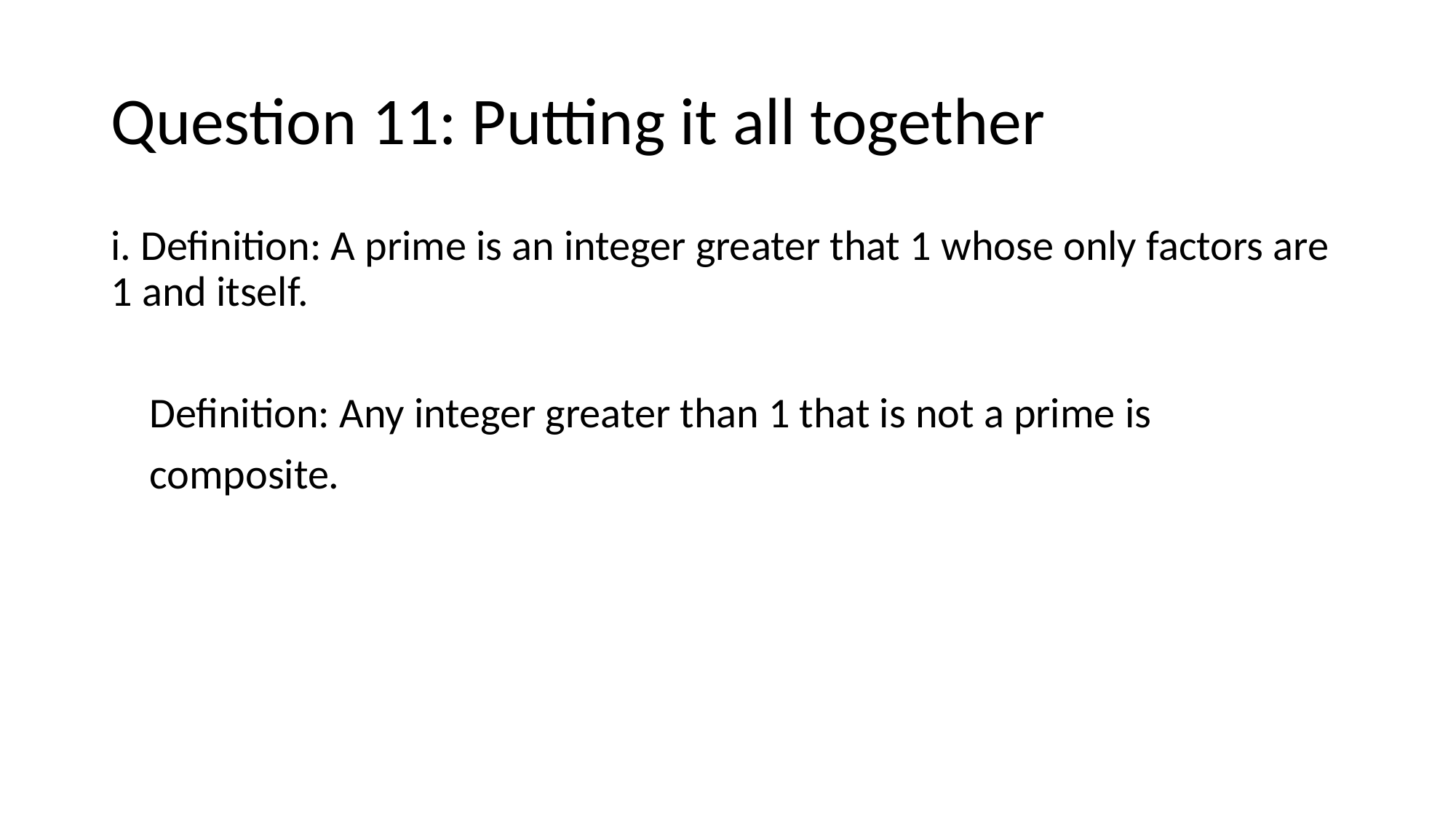

# Question 11: Putting it all together
i. Definition: A prime is an integer greater that 1 whose only factors are 1 and itself.

    Definition: Any integer greater than 1 that is not a prime is
    composite.